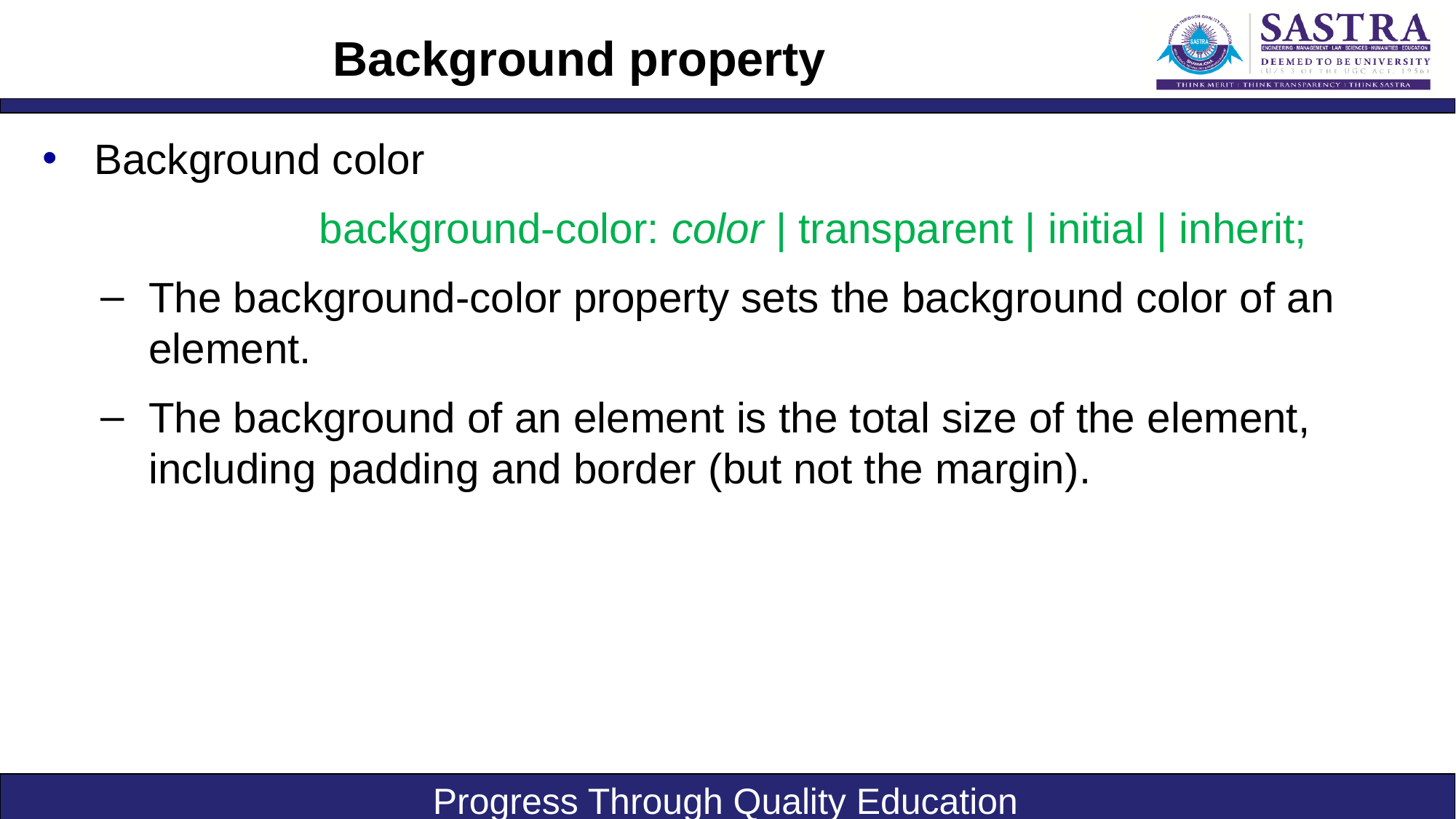

# Background property
Background color
		background-color: color | transparent | initial | inherit;
The background-color property sets the background color of an element.
The background of an element is the total size of the element, including padding and border (but not the margin).